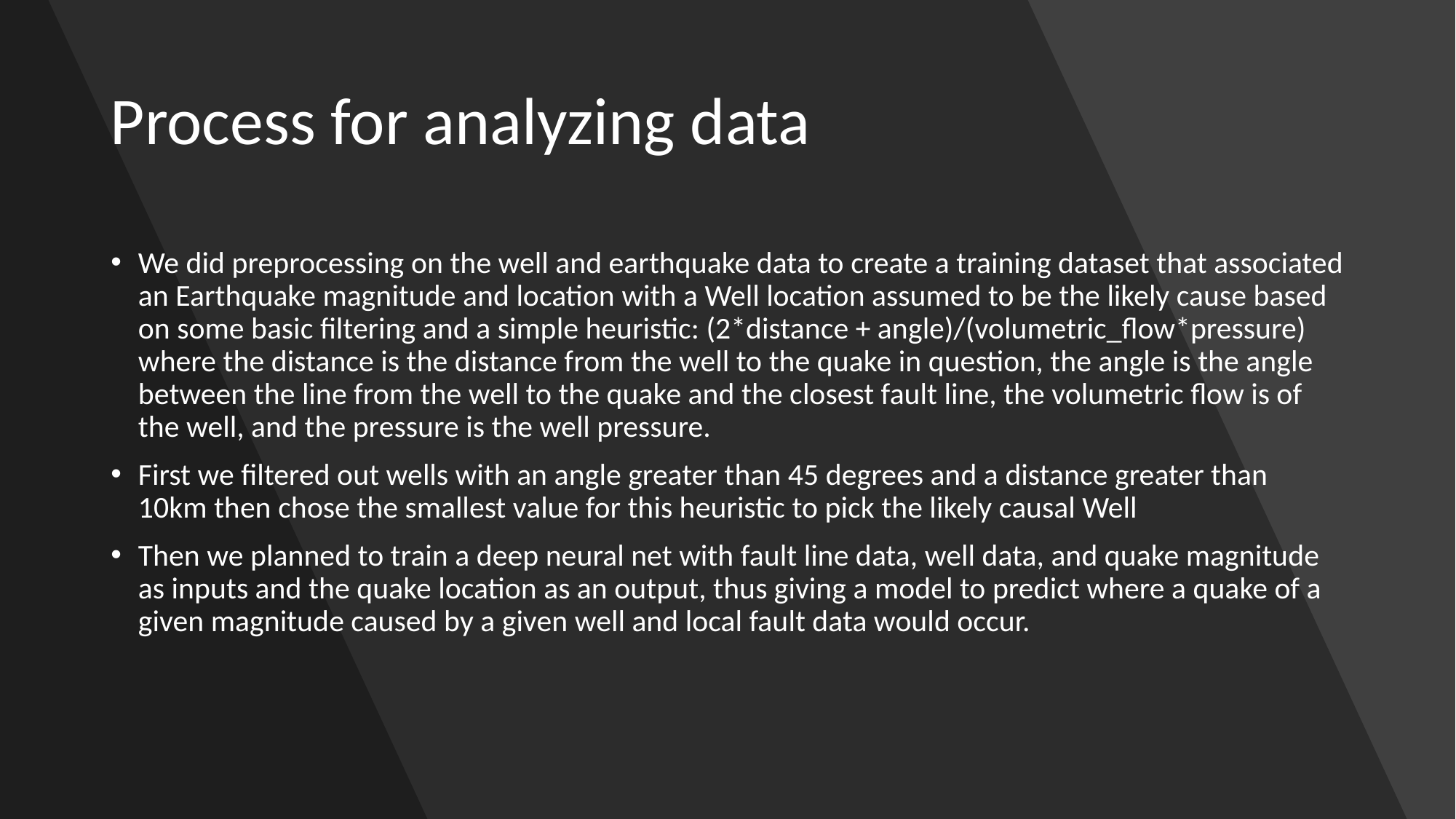

# Process for analyzing data
We did preprocessing on the well and earthquake data to create a training dataset that associated an Earthquake magnitude and location with a Well location assumed to be the likely cause based on some basic filtering and a simple heuristic: (2*distance + angle)/(volumetric_flow*pressure) where the distance is the distance from the well to the quake in question, the angle is the angle between the line from the well to the quake and the closest fault line, the volumetric flow is of the well, and the pressure is the well pressure.
First we filtered out wells with an angle greater than 45 degrees and a distance greater than 10km then chose the smallest value for this heuristic to pick the likely causal Well
Then we planned to train a deep neural net with fault line data, well data, and quake magnitude as inputs and the quake location as an output, thus giving a model to predict where a quake of a given magnitude caused by a given well and local fault data would occur.